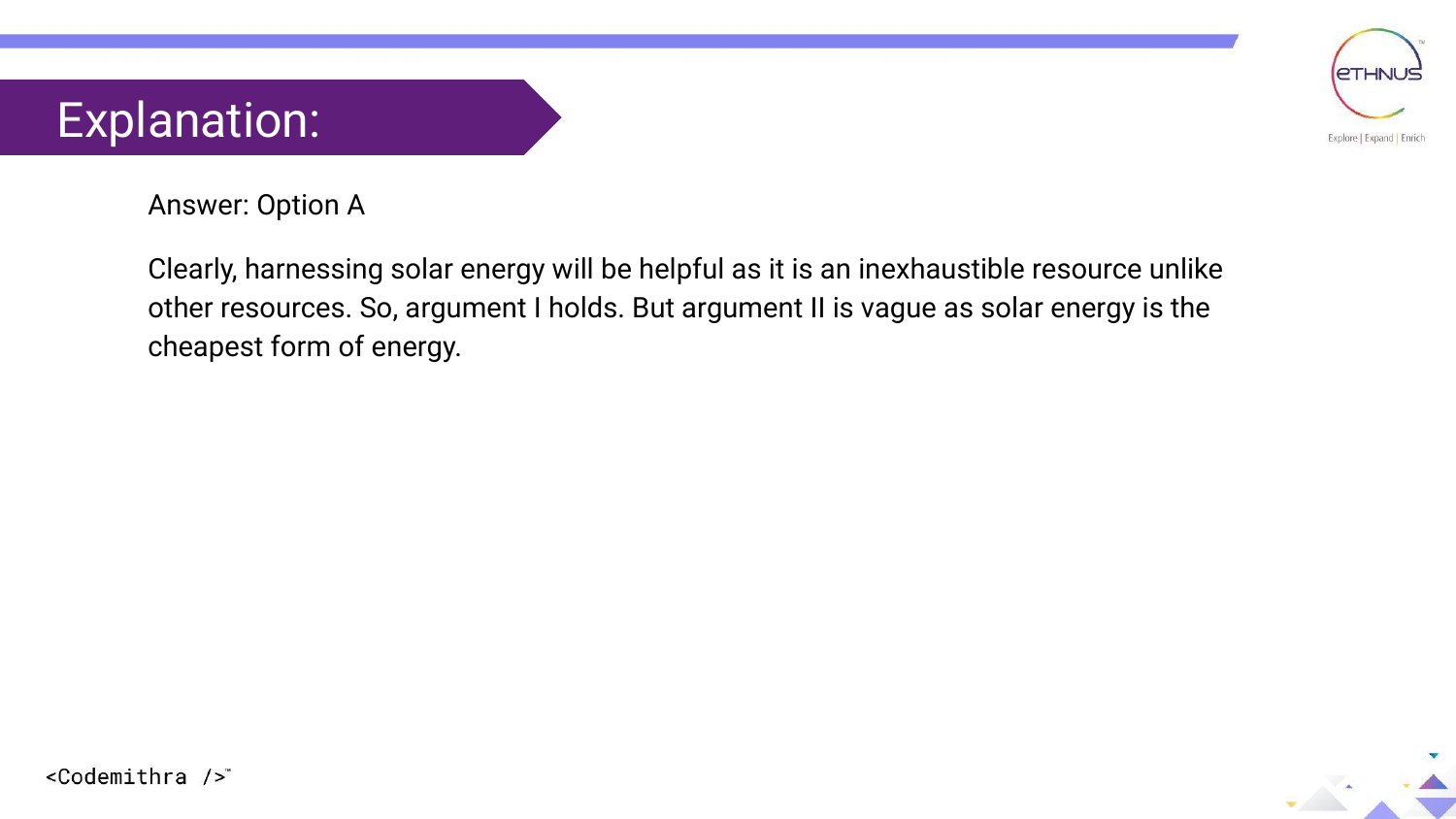

Explanation:
Answer: Option A
Clearly, harnessing solar energy will be helpful as it is an inexhaustible resource unlike other resources. So, argument I holds. But argument II is vague as solar energy is the cheapest form of energy.